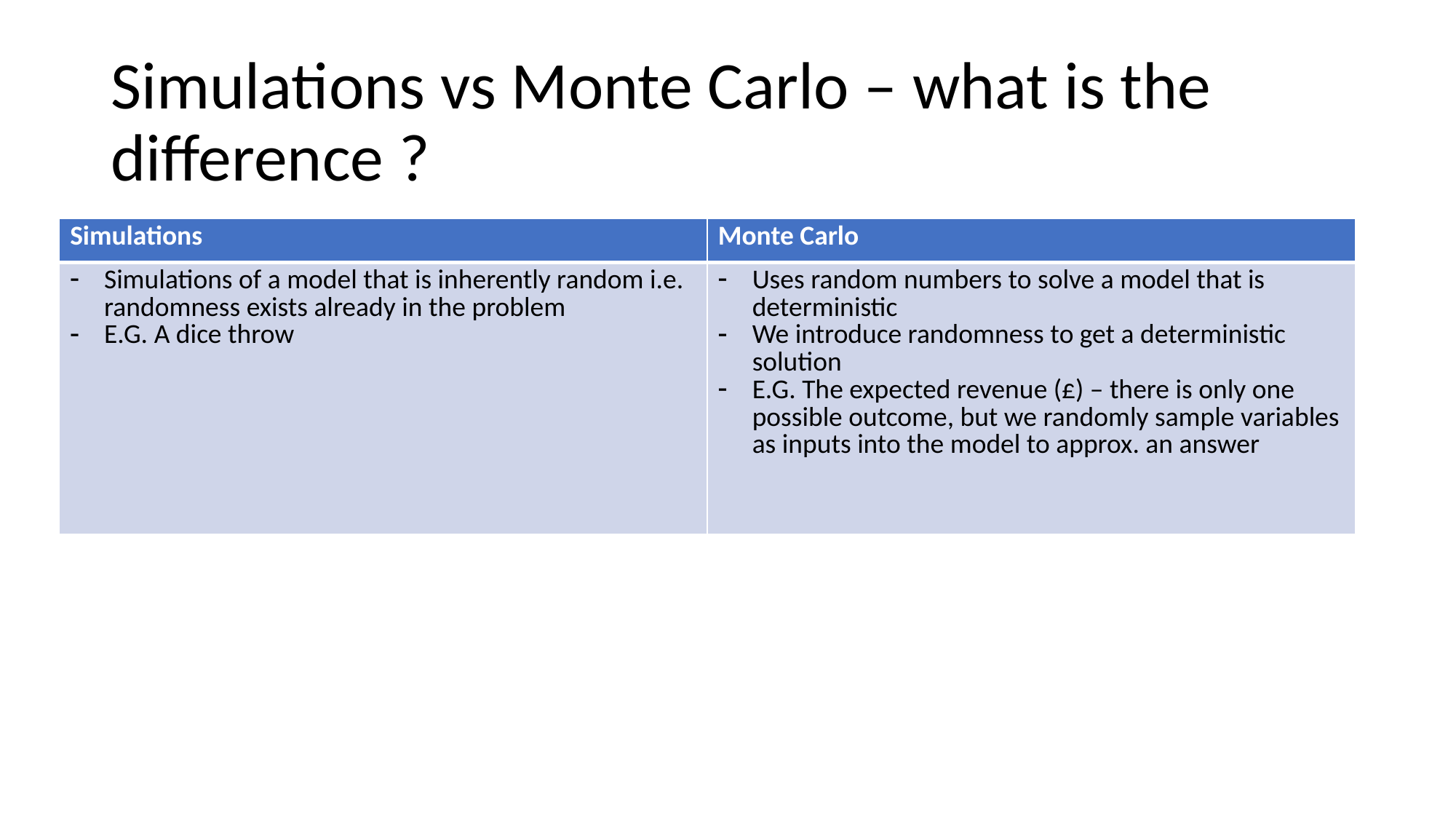

# Simulations vs Monte Carlo – what is the difference ?
| Simulations | Monte Carlo |
| --- | --- |
| Simulations of a model that is inherently random i.e. randomness exists already in the problem E.G. A dice throw | Uses random numbers to solve a model that is deterministic We introduce randomness to get a deterministic solution E.G. The expected revenue (£) – there is only one possible outcome, but we randomly sample variables as inputs into the model to approx. an answer |